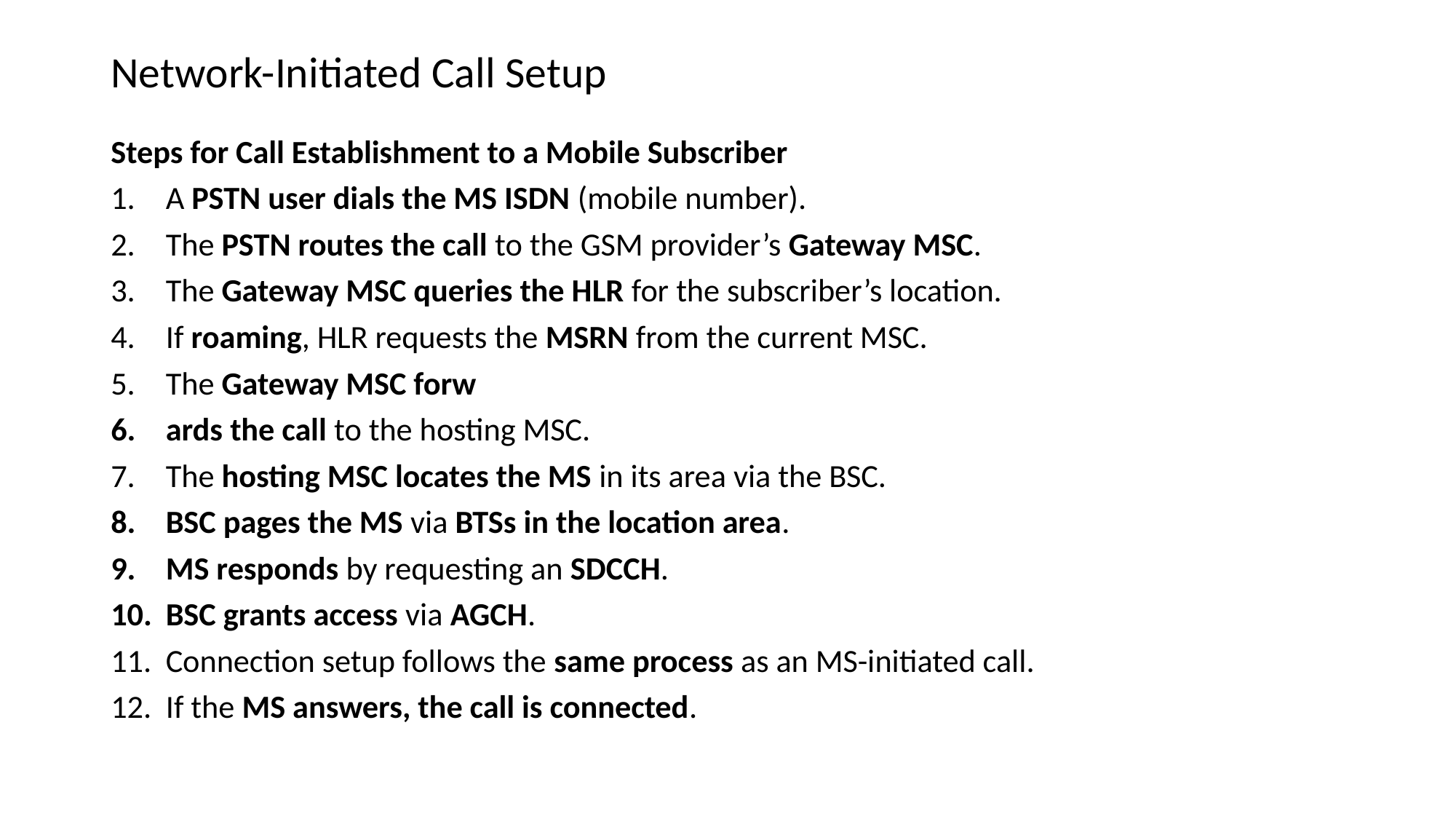

# Network-Initiated Call Setup

Steps for Call Establishment to a Mobile Subscriber
A PSTN user dials the MS ISDN (mobile number).
The PSTN routes the call to the GSM provider’s Gateway MSC.
The Gateway MSC queries the HLR for the subscriber’s location.
If roaming, HLR requests the MSRN from the current MSC.
The Gateway MSC forw
ards the call to the hosting MSC.
The hosting MSC locates the MS in its area via the BSC.
BSC pages the MS via BTSs in the location area.
MS responds by requesting an SDCCH.
BSC grants access via AGCH.
Connection setup follows the same process as an MS-initiated call.
If the MS answers, the call is connected.